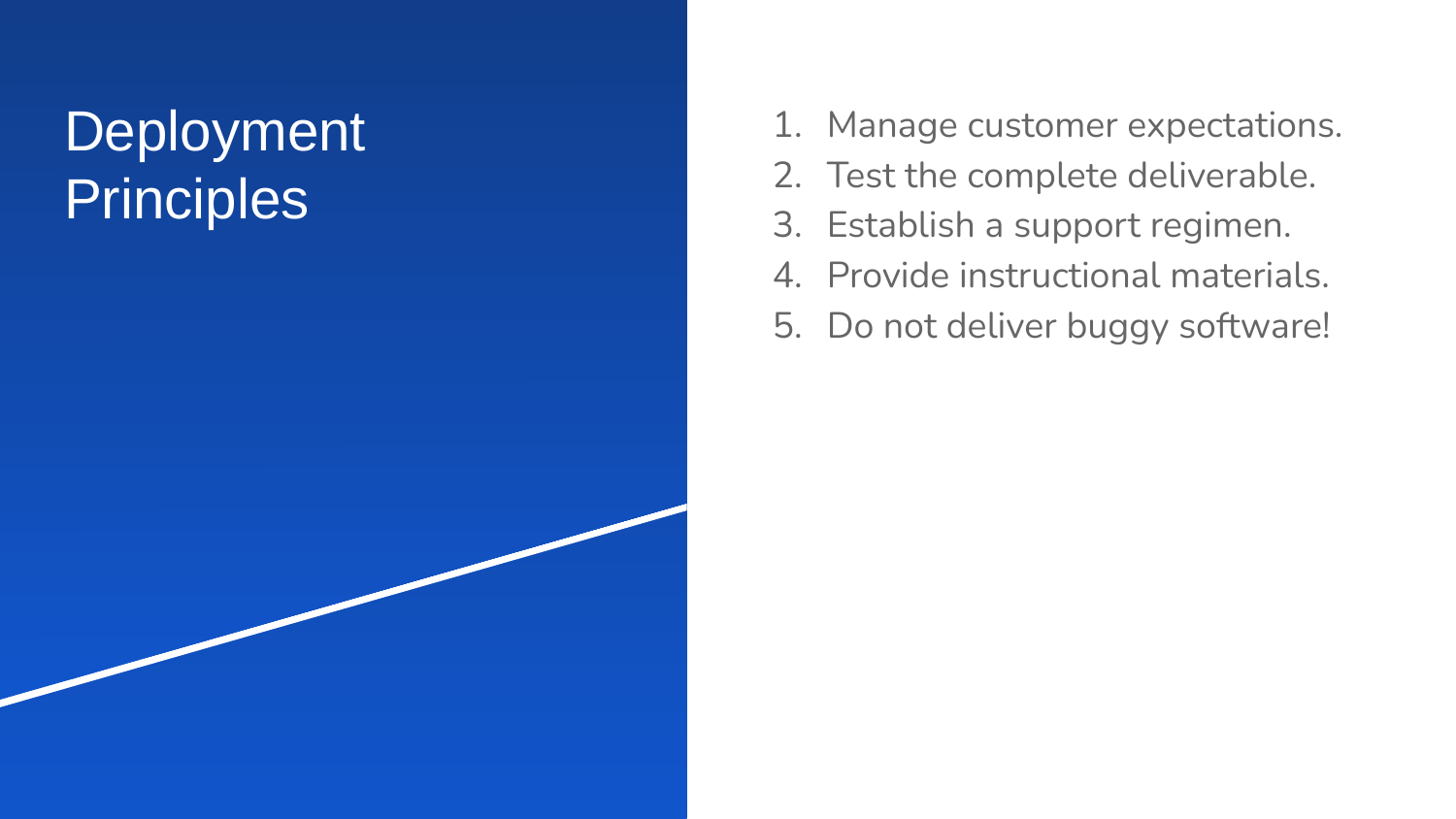

# Deployment Principles
Manage customer expectations.
Test the complete deliverable.
Establish a support regimen.
Provide instructional materials.
Do not deliver buggy software!